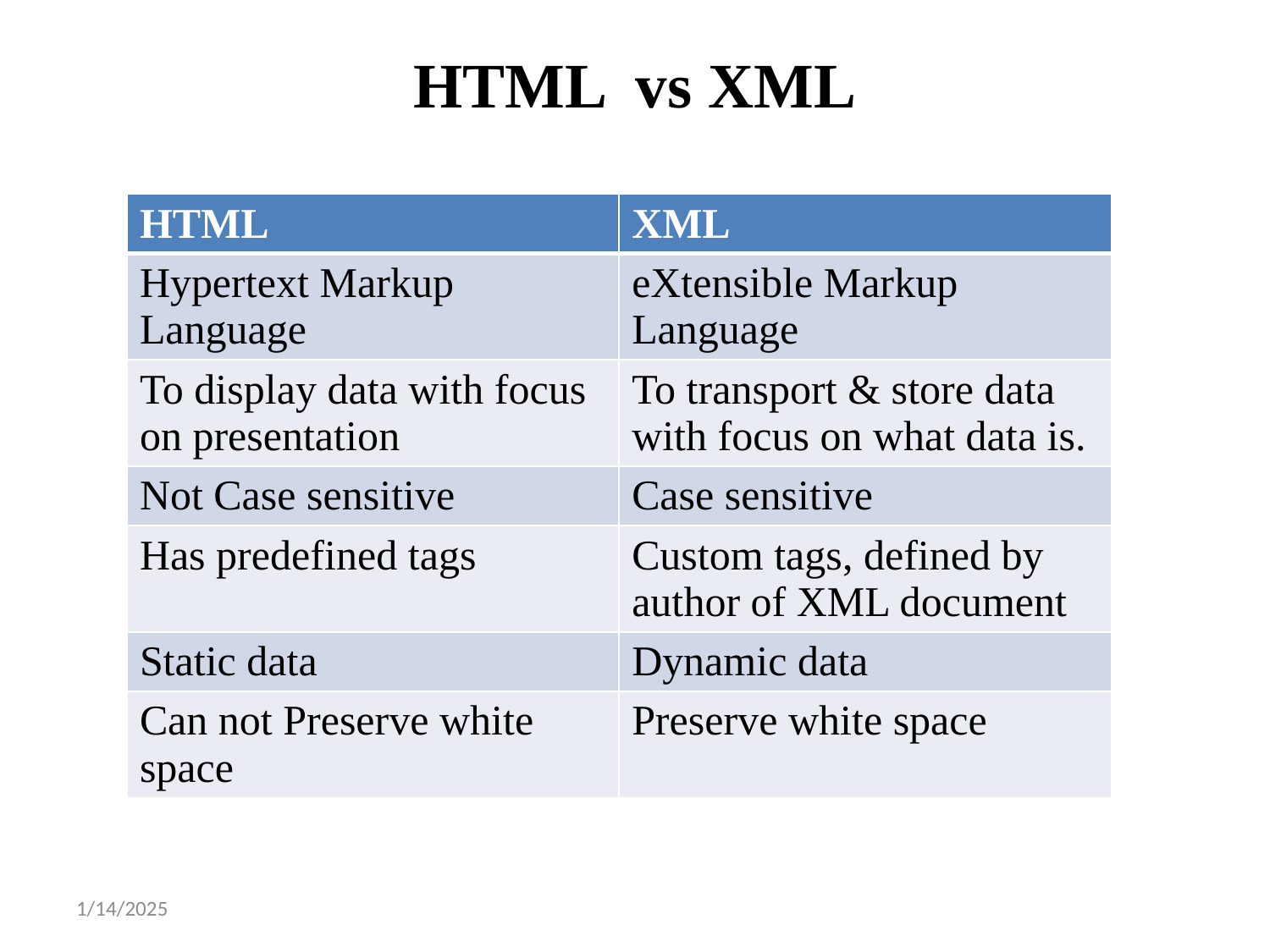

# HTML  vs XML
| HTML | XML |
| --- | --- |
| Hypertext Markup Language | eXtensible Markup Language |
| To display data with focus on presentation | To transport & store data with focus on what data is. |
| Not Case sensitive | Case sensitive |
| Has predefined tags | Custom tags, defined by author of XML document |
| Static data | Dynamic data |
| Can not Preserve white space | Preserve white space |
1/14/2025